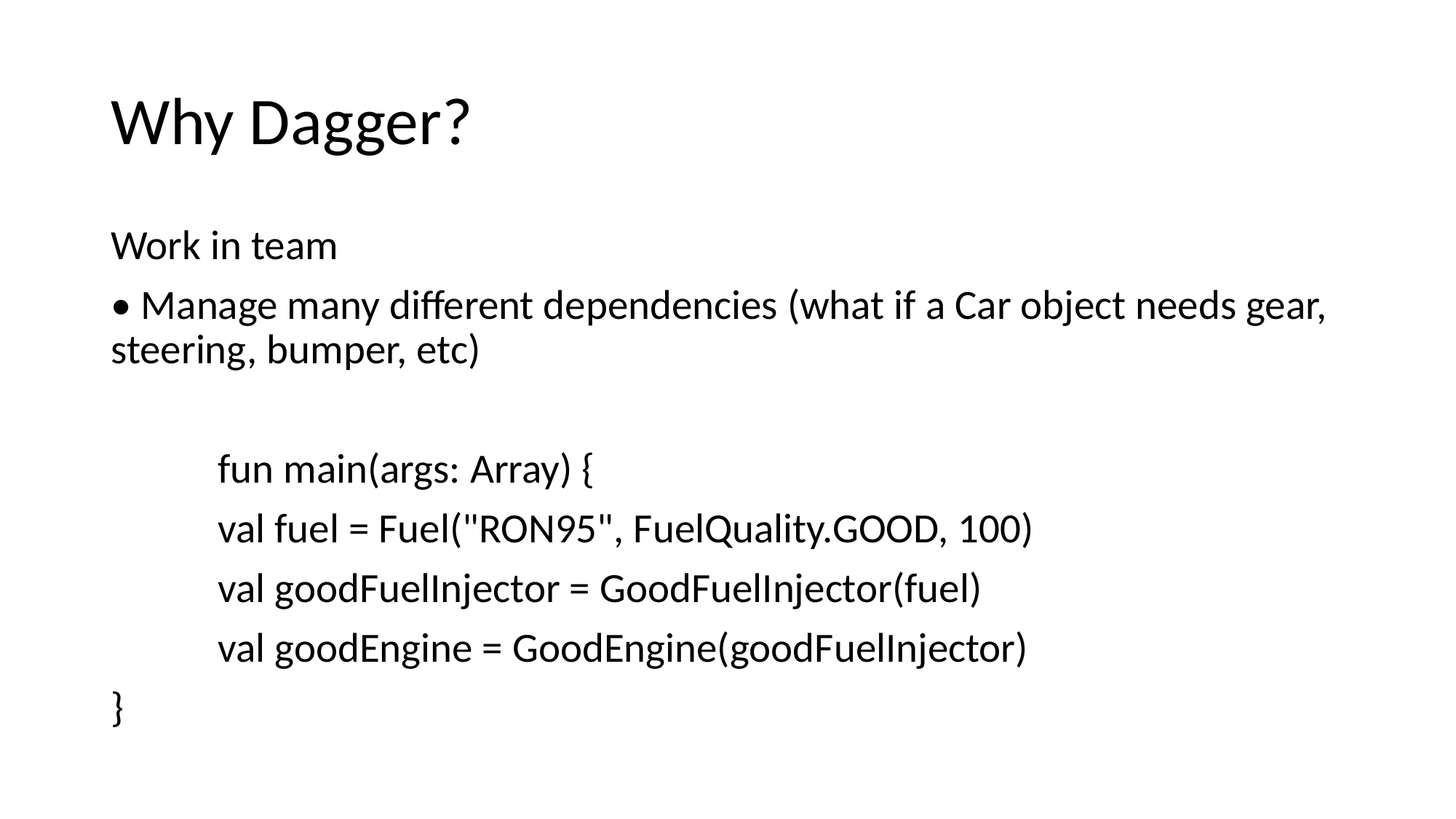

# Why Dagger?
Work in team
• Manage many different dependencies (what if a Car object needs gear, steering, bumper, etc)

	fun main(args: Array) {
		val fuel = Fuel("RON95", FuelQuality.GOOD, 100)
		val goodFuelInjector = GoodFuelInjector(fuel)
		val goodEngine = GoodEngine(goodFuelInjector)
}